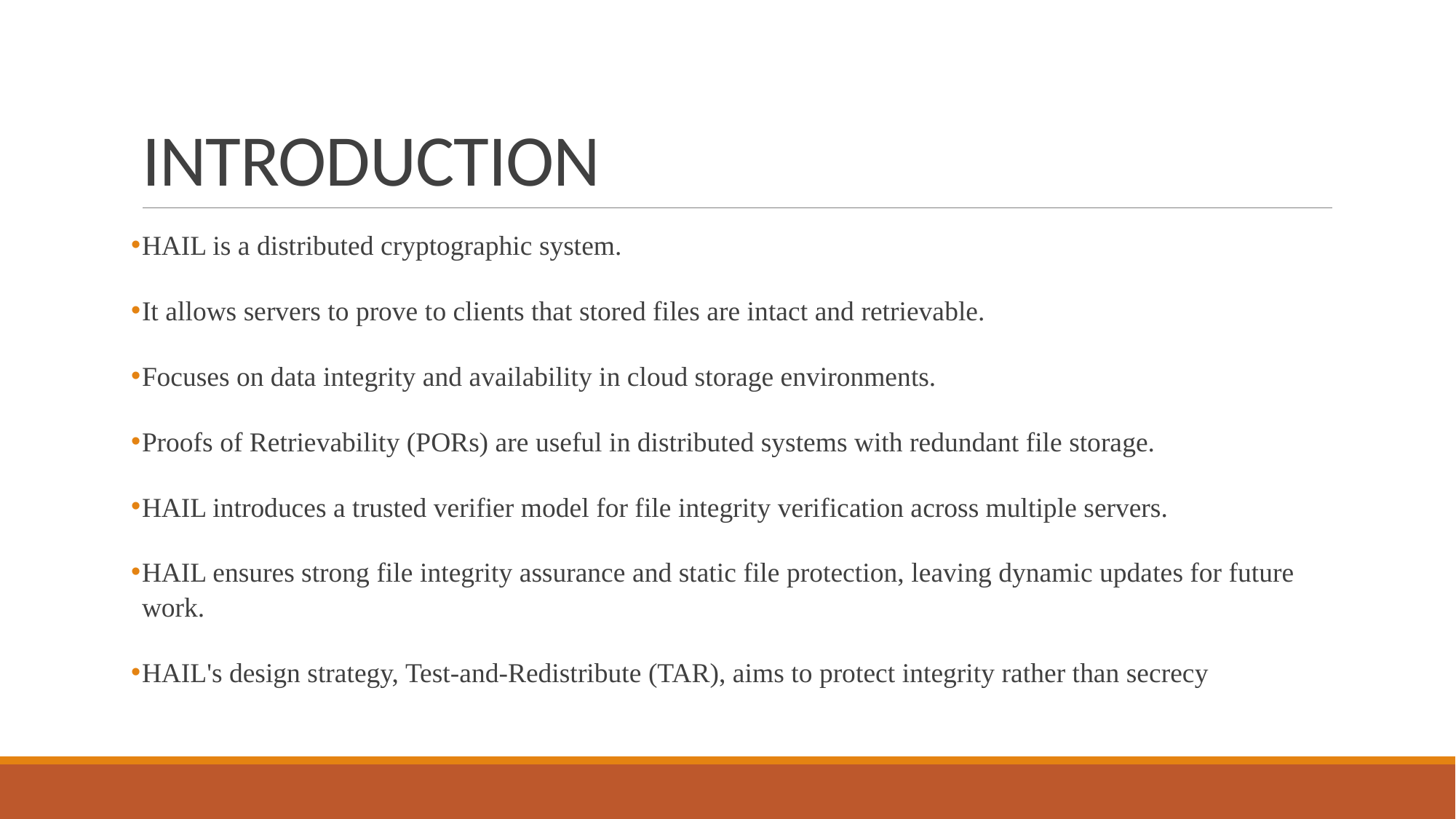

# INTRODUCTION
HAIL is a distributed cryptographic system.
It allows servers to prove to clients that stored files are intact and retrievable.
Focuses on data integrity and availability in cloud storage environments.
Proofs of Retrievability (PORs) are useful in distributed systems with redundant file storage.
HAIL introduces a trusted verifier model for file integrity verification across multiple servers.
HAIL ensures strong file integrity assurance and static file protection, leaving dynamic updates for future work.
HAIL's design strategy, Test-and-Redistribute (TAR), aims to protect integrity rather than secrecy